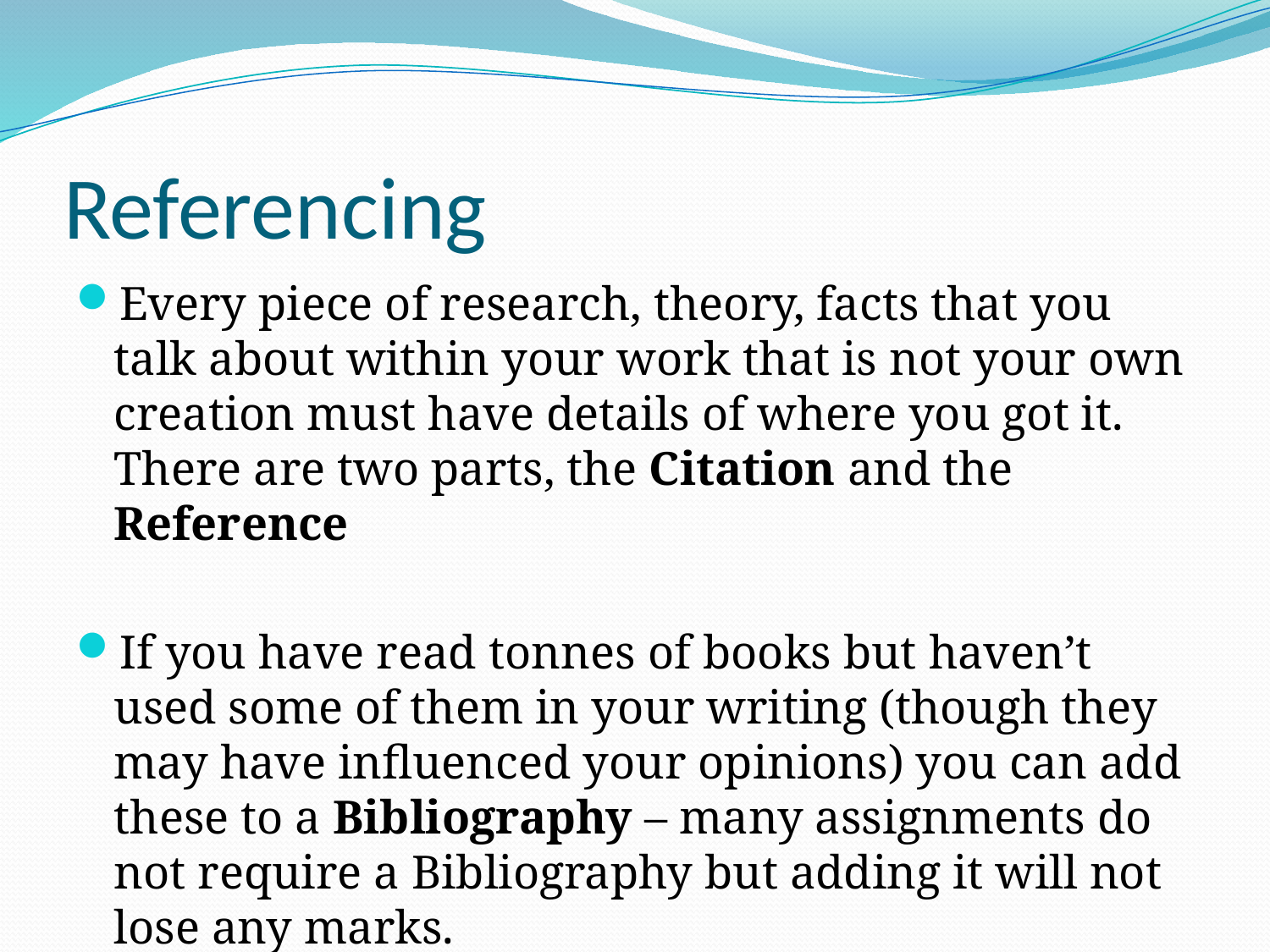

# Referencing
Every piece of research, theory, facts that you talk about within your work that is not your own creation must have details of where you got it.  There are two parts, the Citation and the Reference

If you have read tonnes of books but haven’t used some of them in your writing (though they may have influenced your opinions) you can add these to a Bibliography – many assignments do not require a Bibliography but adding it will not lose any marks.